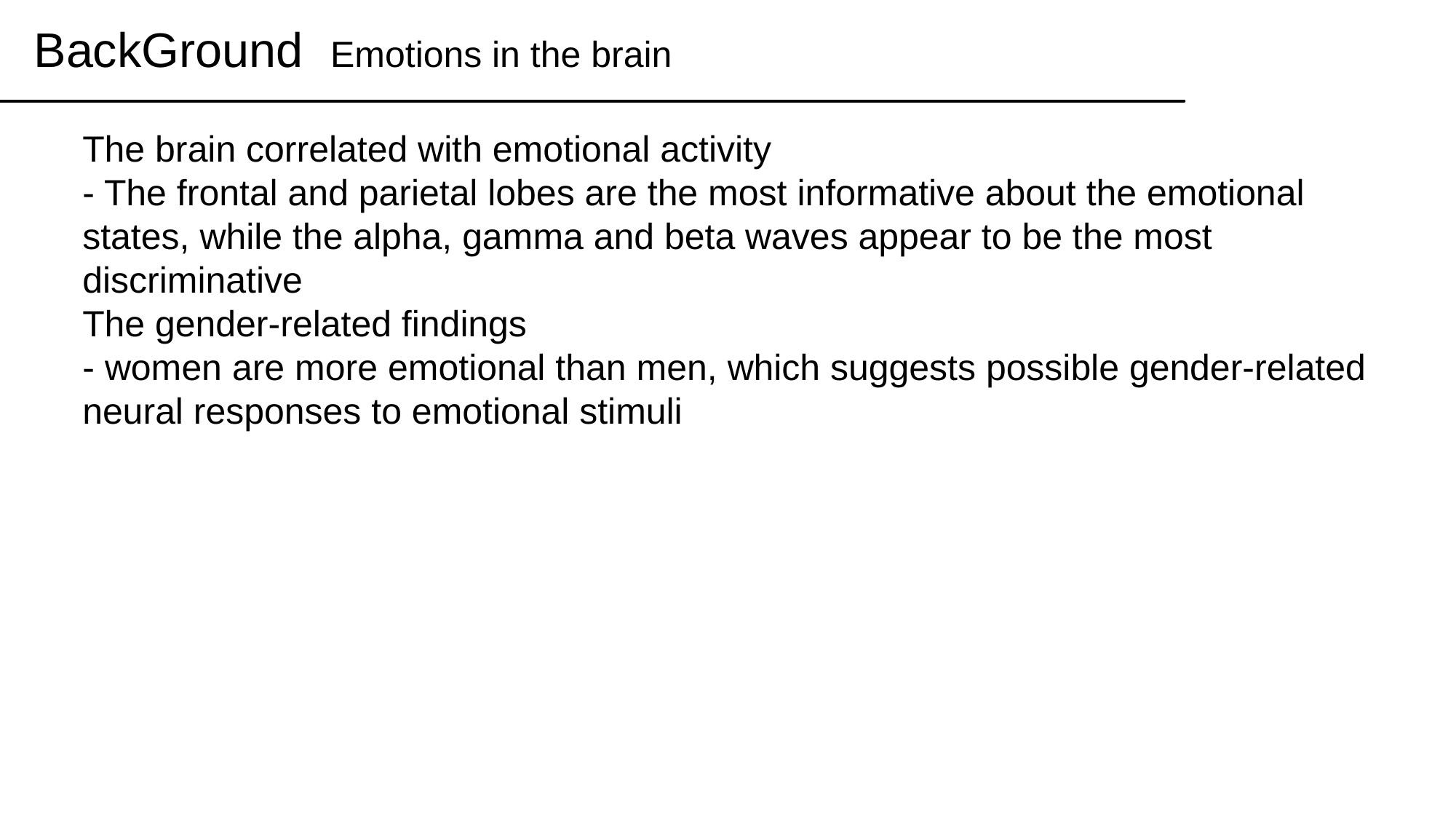

BackGround  Emotions in the brain
The brain correlated with emotional activity
- The frontal and parietal lobes are the most informative about the emotional states, while the alpha, gamma and beta waves appear to be the most discriminative
The gender-related findings
- women are more emotional than men, which suggests possible gender-related neural responses to emotional stimuli